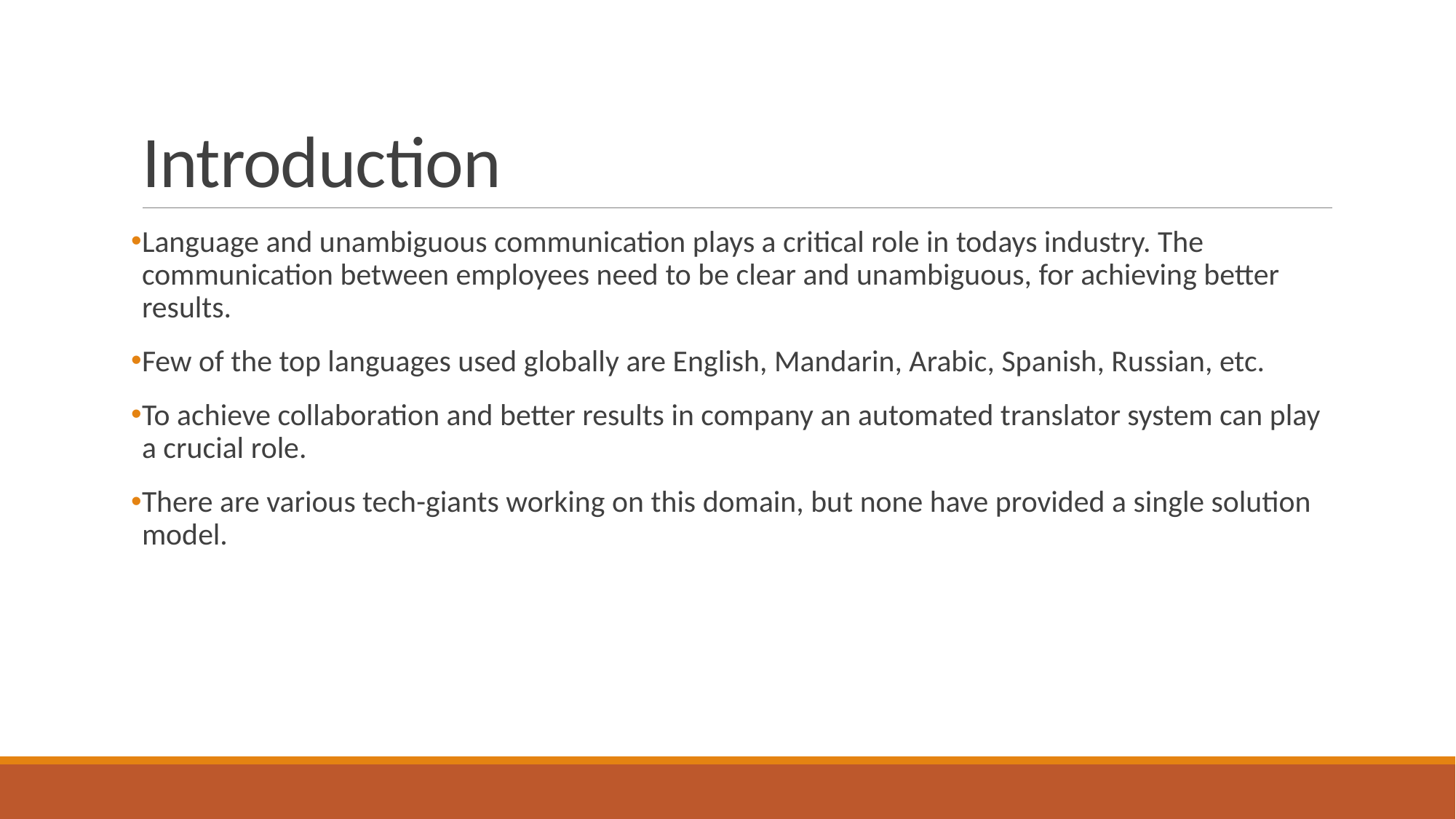

# Introduction
Language and unambiguous communication plays a critical role in todays industry. The communication between employees need to be clear and unambiguous, for achieving better results.
Few of the top languages used globally are English, Mandarin, Arabic, Spanish, Russian, etc.
To achieve collaboration and better results in company an automated translator system can play a crucial role.
There are various tech-giants working on this domain, but none have provided a single solution model.